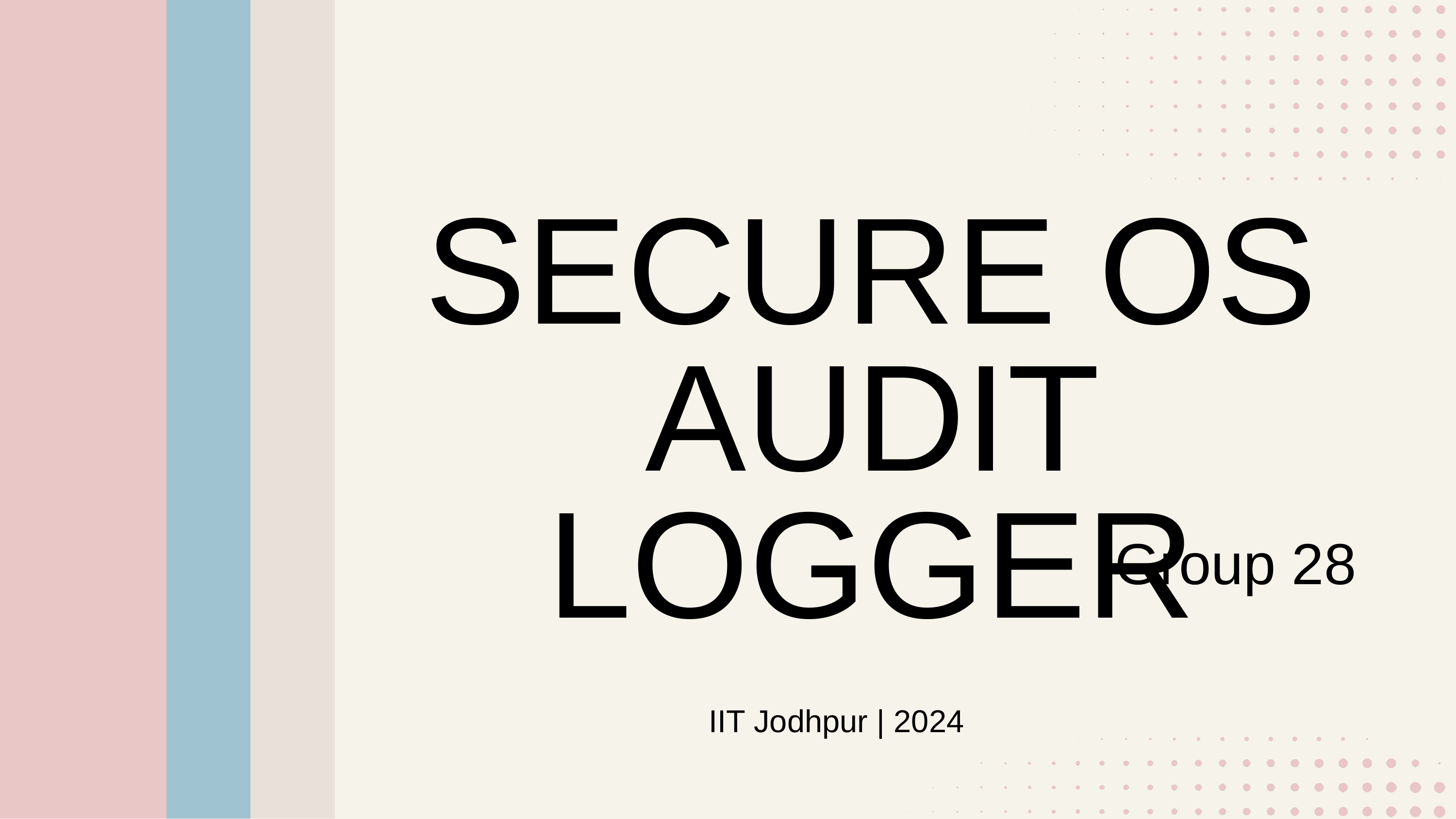

SECURE OS AUDIT LOGGER
Group 28
IIT Jodhpur | 2024